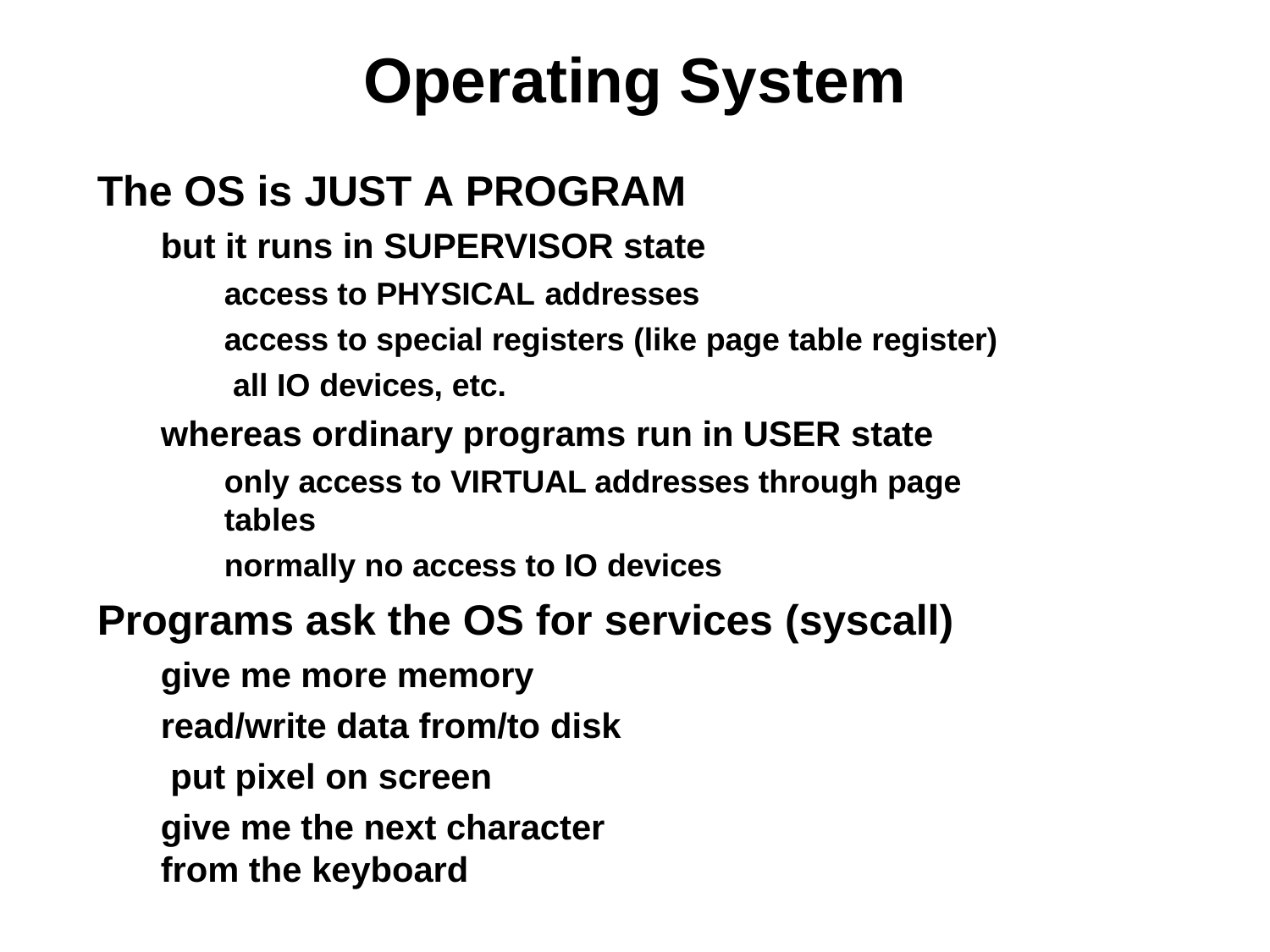

# Operating System
The OS is JUST A PROGRAM
but it runs in SUPERVISOR state
access to PHYSICAL addresses
access to special registers (like page table register)  all IO devices, etc.
whereas ordinary programs run in USER state
only access to VIRTUAL addresses through page tables
normally no access to IO devices
Programs ask the OS for services (syscall)
give me more memory  read/write data from/to disk  put pixel on screen
give me the next character from the keyboard